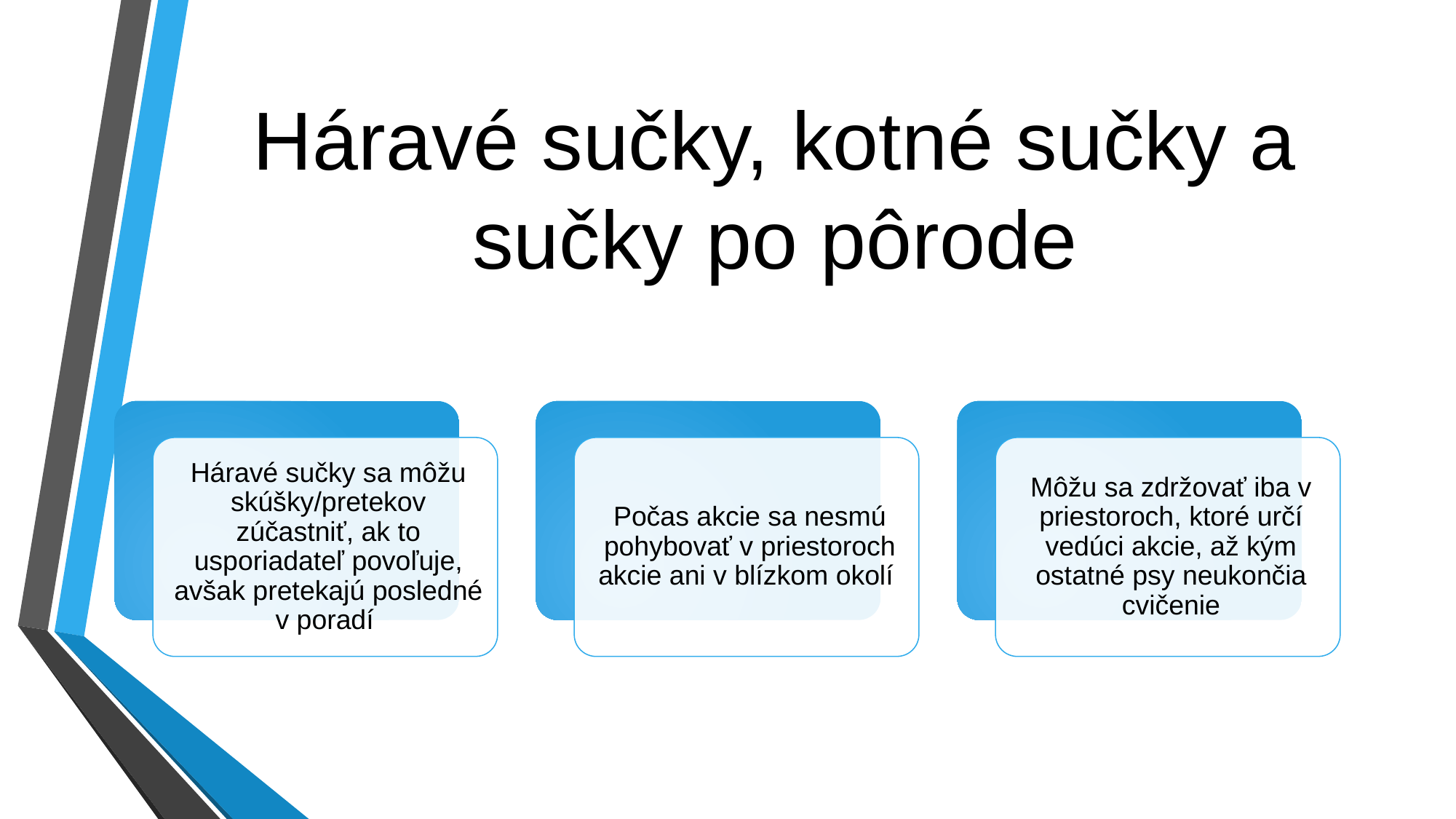

# Háravé sučky, kotné sučky a sučky po pôrode
Háravé sučky sa môžu skúšky/pretekov zúčastniť, ak to usporiadateľ povoľuje, avšak pretekajú posledné v poradí
Počas akcie sa nesmú pohybovať v priestoroch akcie ani v blízkom okolí
Môžu sa zdržovať iba v priestoroch, ktoré určí vedúci akcie, až kým ostatné psy neukončia cvičenie